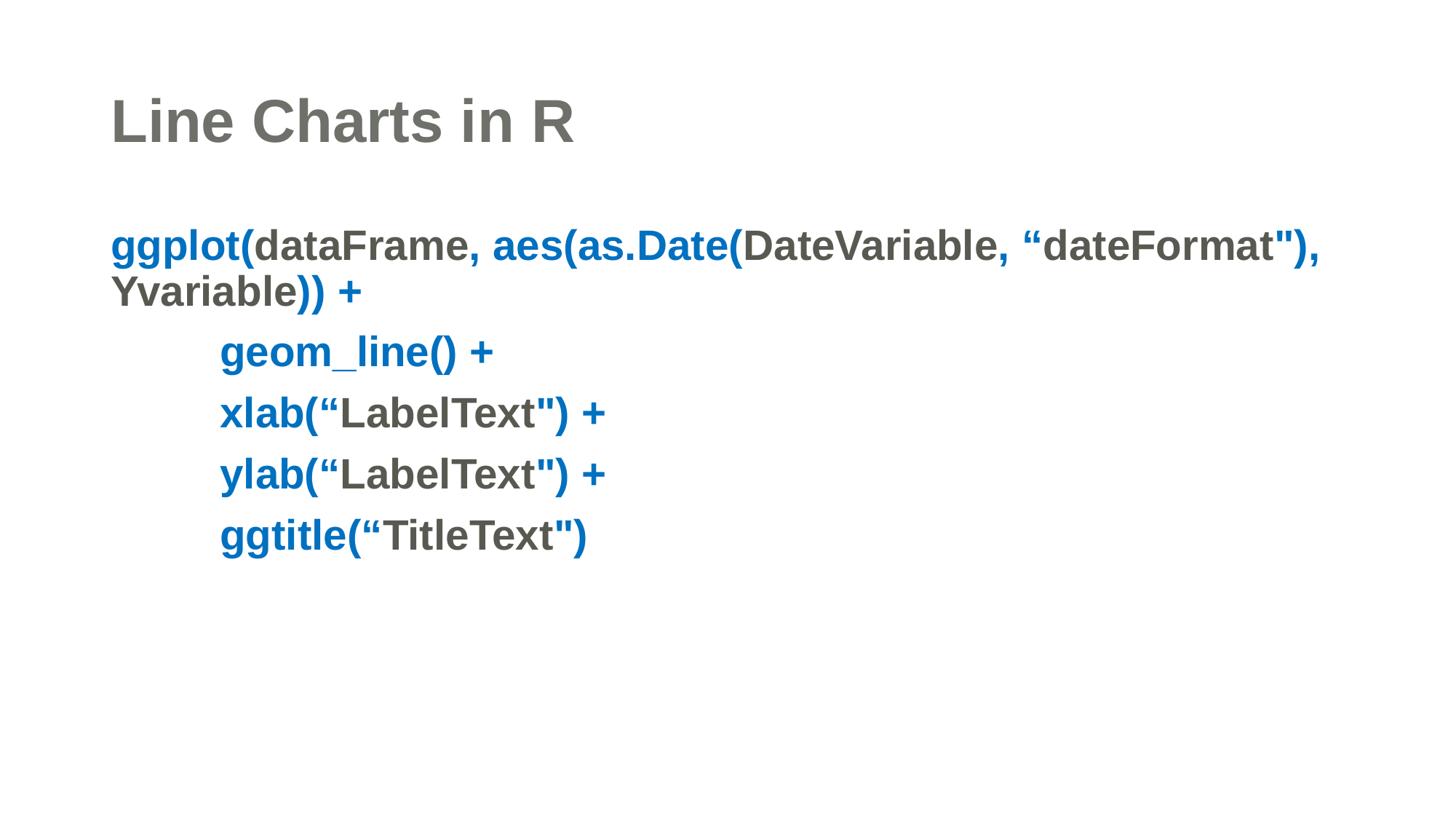

# Line Charts in R
ggplot(dataFrame, aes(as.Date(DateVariable, “dateFormat"), Yvariable)) +
	geom_line() +
	xlab(“LabelText") +
	ylab(“LabelText") +
	ggtitle(“TitleText")